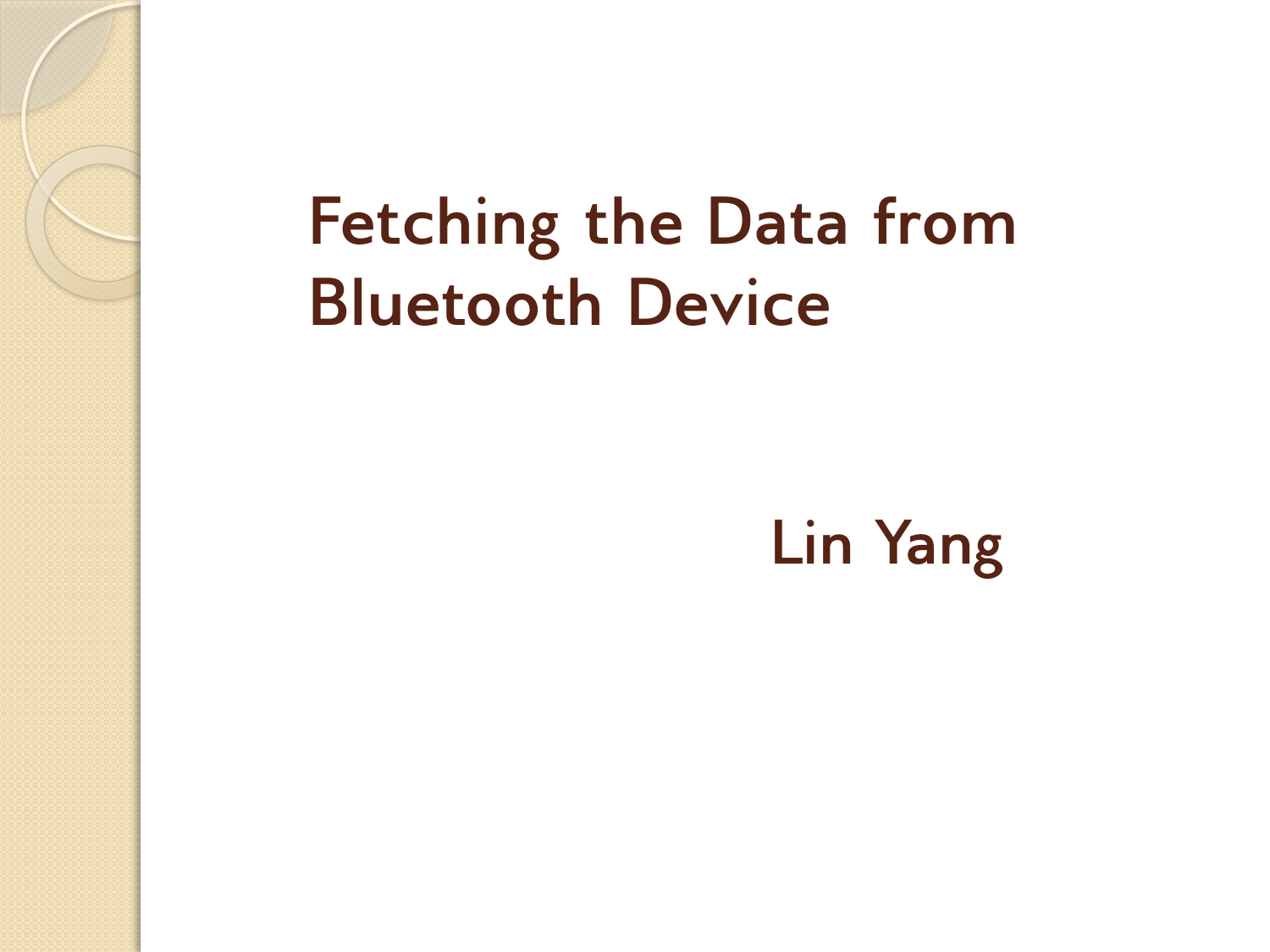

Fetching the Data from Bluetooth Device
# Lin Yang